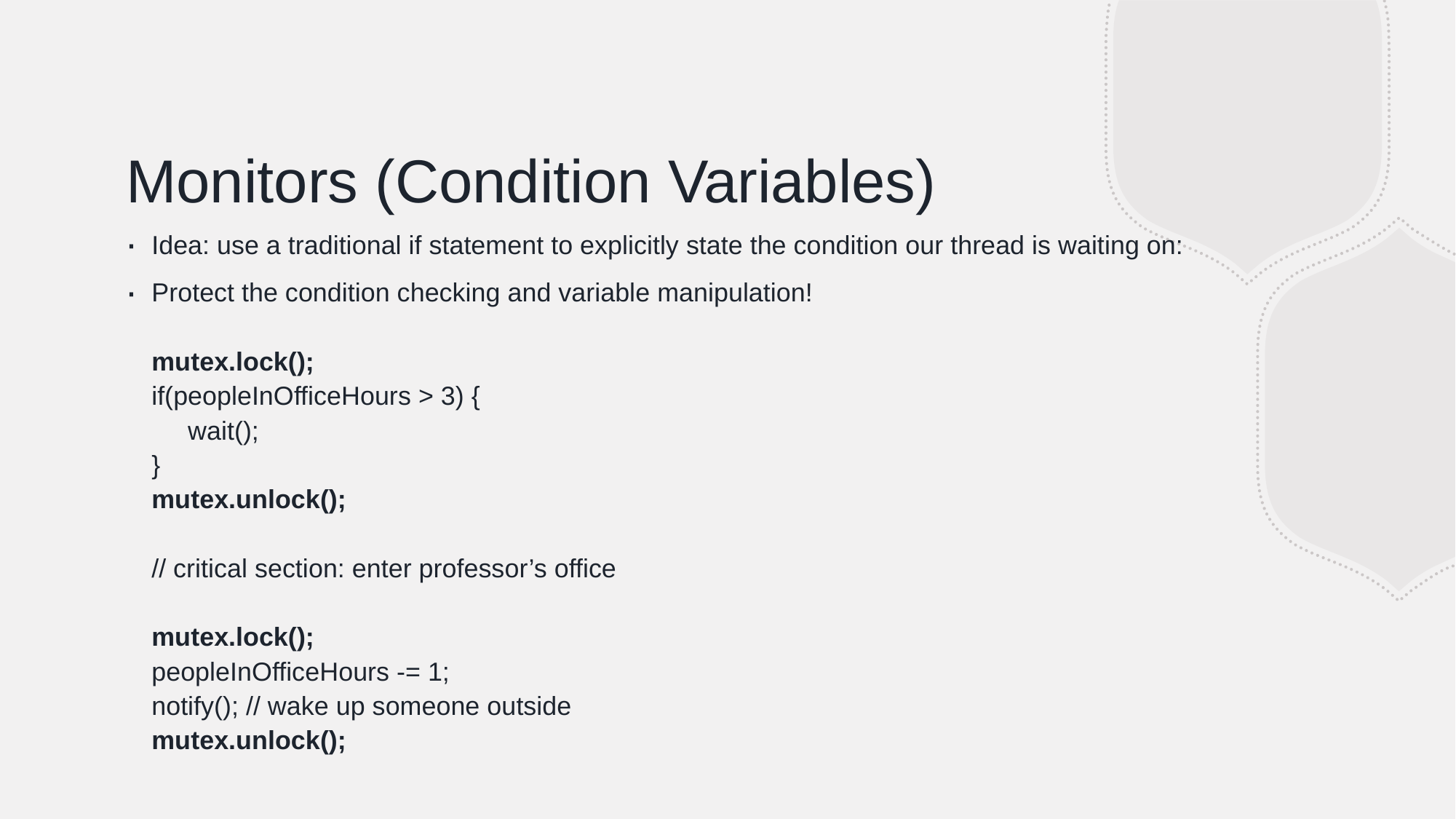

# Monitors (Condition Variables)
Idea: use a traditional if statement to explicitly state the condition our thread is waiting on:
Protect the condition checking and variable manipulation!
mutex.lock();
if(peopleInOfficeHours > 3) {
     wait();
}
mutex.unlock();
// critical section: enter professor’s office
mutex.lock();
peopleInOfficeHours -= 1;
notify(); // wake up someone outside
mutex.unlock();